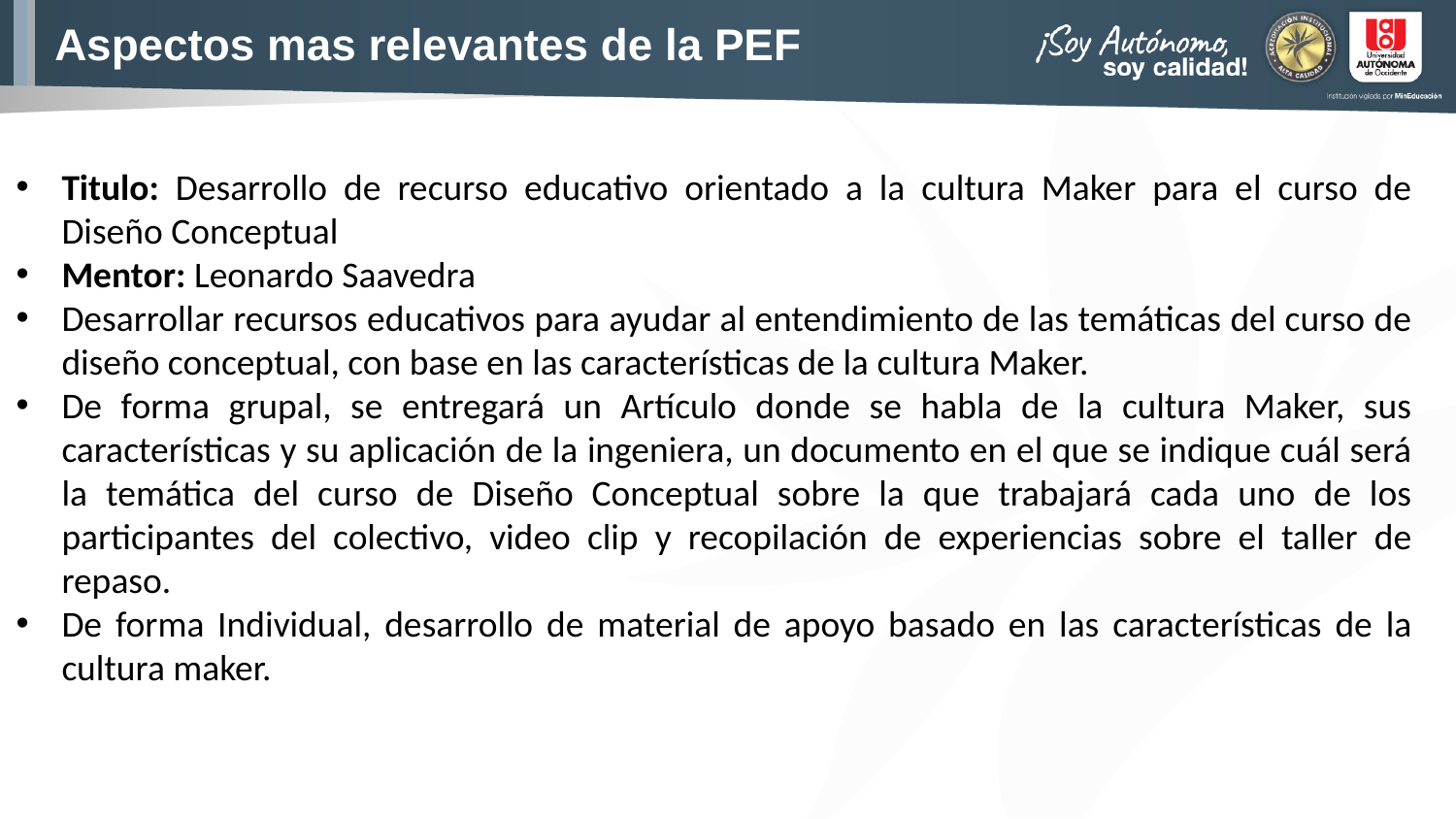

# Aspectos mas relevantes de la PEF
Titulo: Desarrollo de recurso educativo orientado a la cultura Maker para el curso de Diseño Conceptual
Mentor: Leonardo Saavedra
Desarrollar recursos educativos para ayudar al entendimiento de las temáticas del curso de diseño conceptual, con base en las características de la cultura Maker.
De forma grupal, se entregará un Artículo donde se habla de la cultura Maker, sus características y su aplicación de la ingeniera, un documento en el que se indique cuál será la temática del curso de Diseño Conceptual sobre la que trabajará cada uno de los participantes del colectivo, video clip y recopilación de experiencias sobre el taller de repaso.
De forma Individual, desarrollo de material de apoyo basado en las características de la cultura maker.